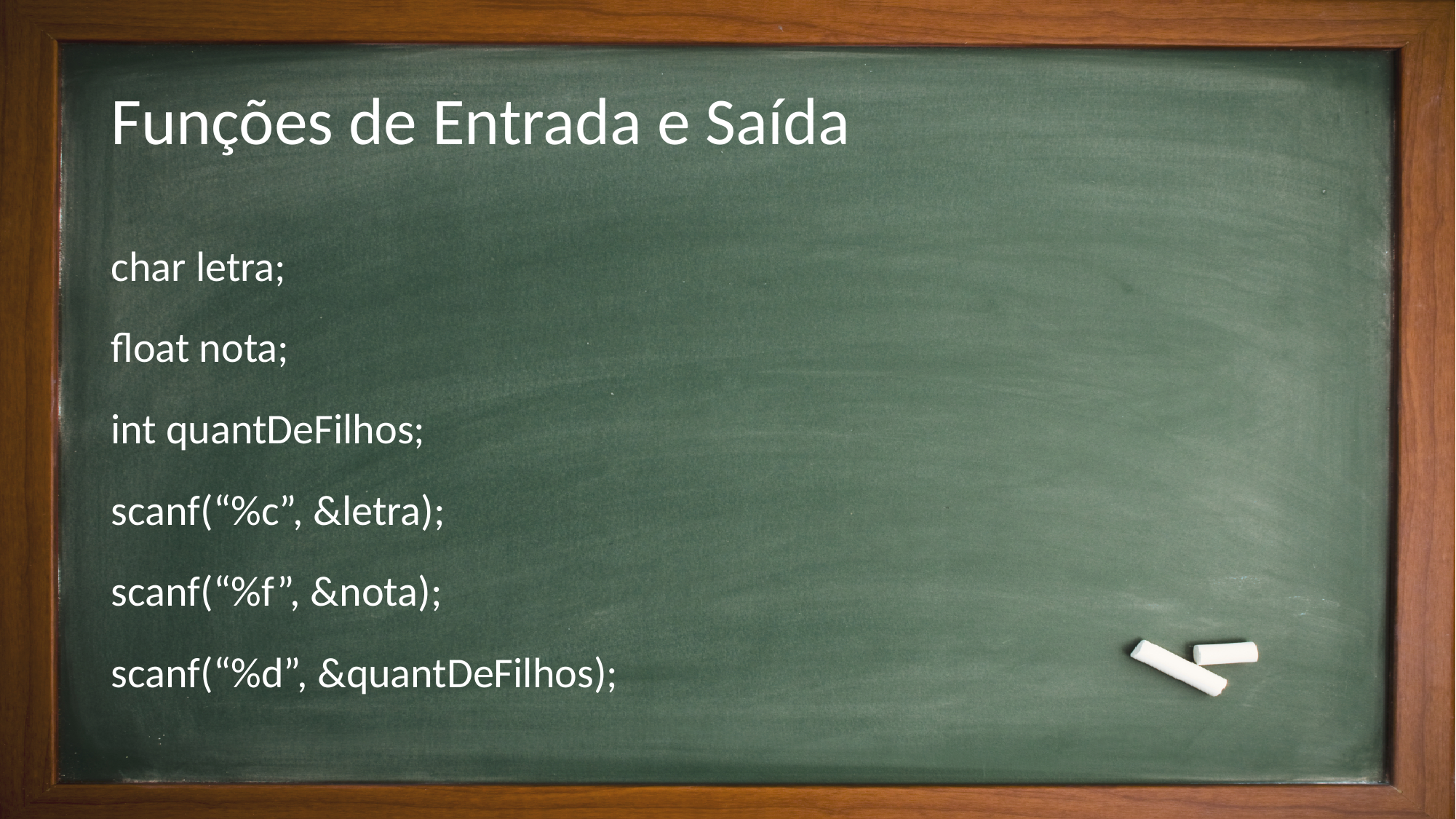

# Funções de Entrada e Saída
char letra;
float nota;
int quantDeFilhos;
scanf(“%c”, &letra);
scanf(“%f”, &nota);
scanf(“%d”, &quantDeFilhos);